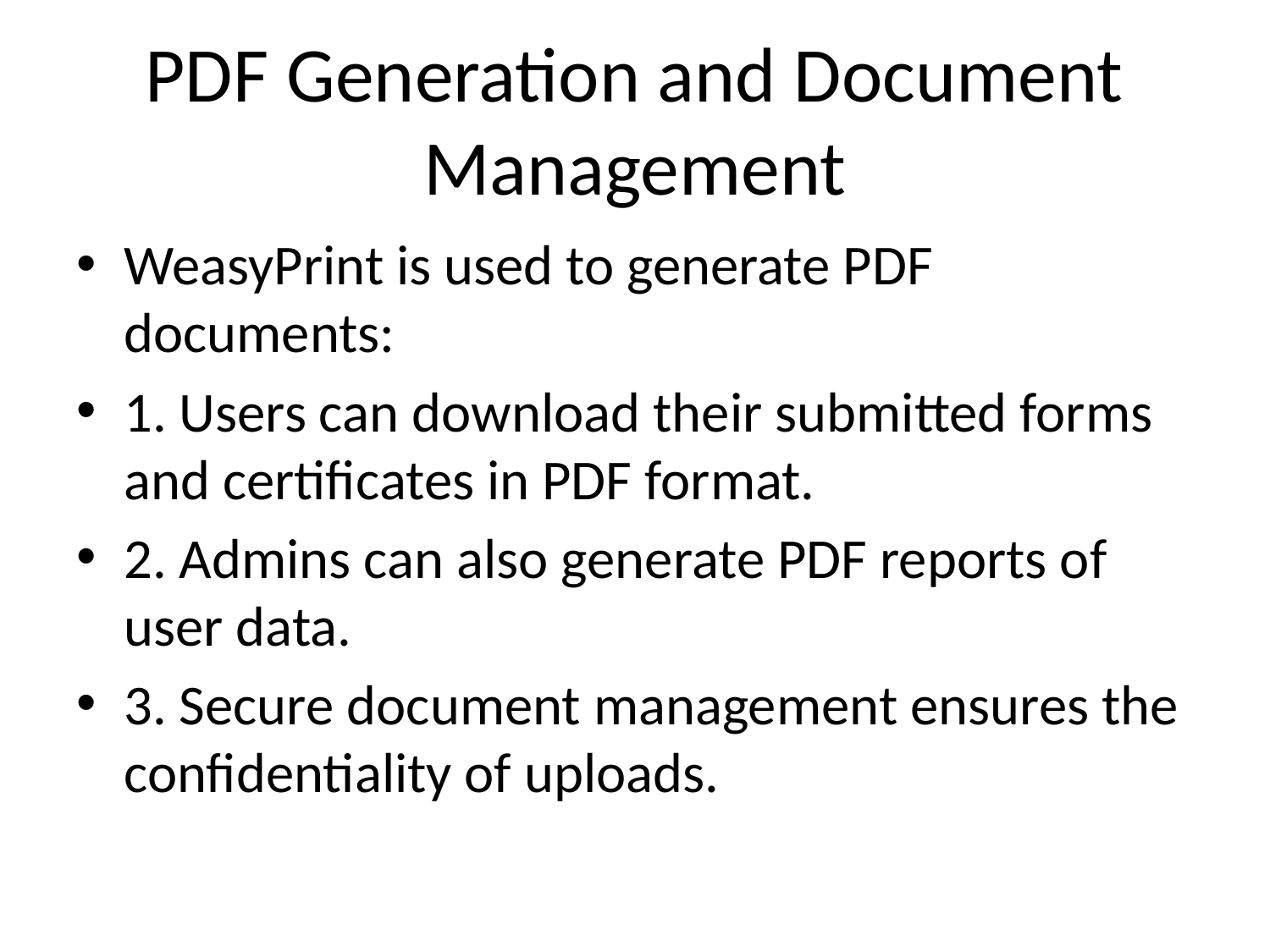

# PDF Generation and Document Management
WeasyPrint is used to generate PDF documents:
1. Users can download their submitted forms and certificates in PDF format.
2. Admins can also generate PDF reports of user data.
3. Secure document management ensures the confidentiality of uploads.